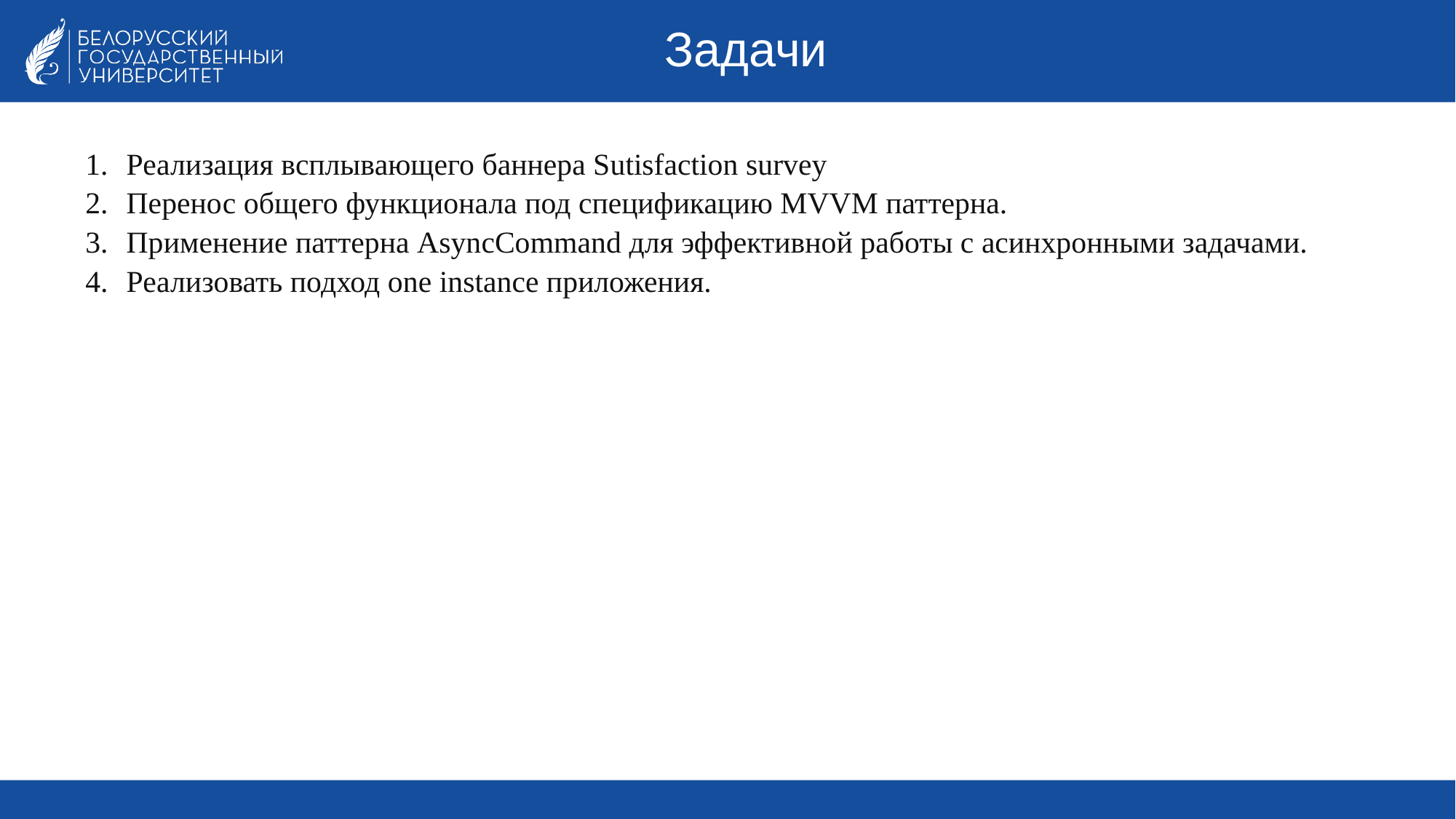

# Задачи
Реализация всплывающего баннера Sutisfaction survey
Перенос общего функционала под спецификацию MVVM паттерна.
Применение паттерна AsyncCommand для эффективной работы с асинхронными задачами.
Реализовать подход one instance приложения.